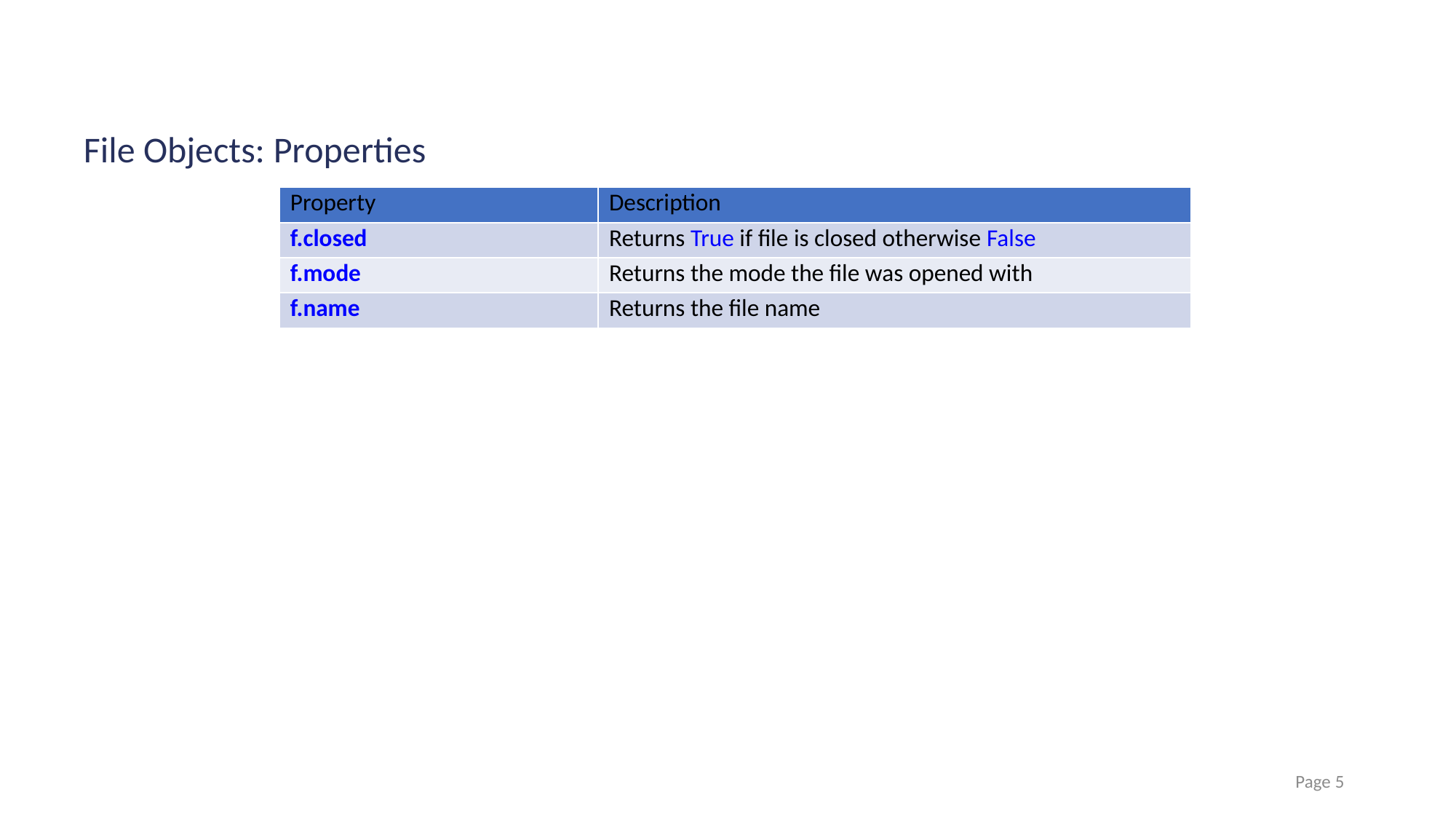

# File Objects: Properties
| Property | Description |
| --- | --- |
| f.closed | Returns True if file is closed otherwise False |
| f.mode | Returns the mode the file was opened with |
| f.name | Returns the file name |
 Page 5